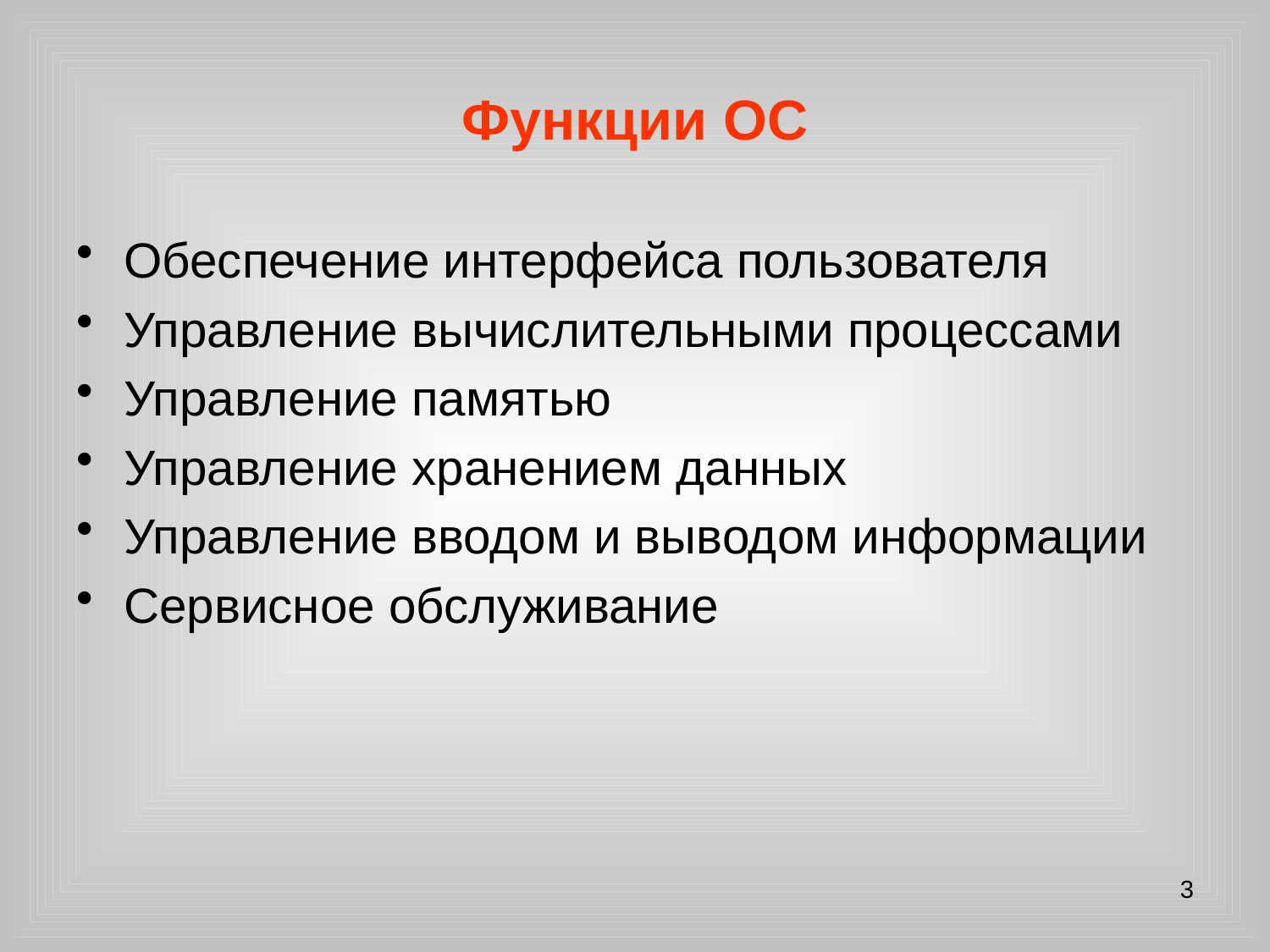

# Функции ОС
Обеспечение интерфейса пользователя
Управление вычислительными процессами
Управление памятью
Управление хранением данных
Управление вводом и выводом информации
Сервисное обслуживание
3